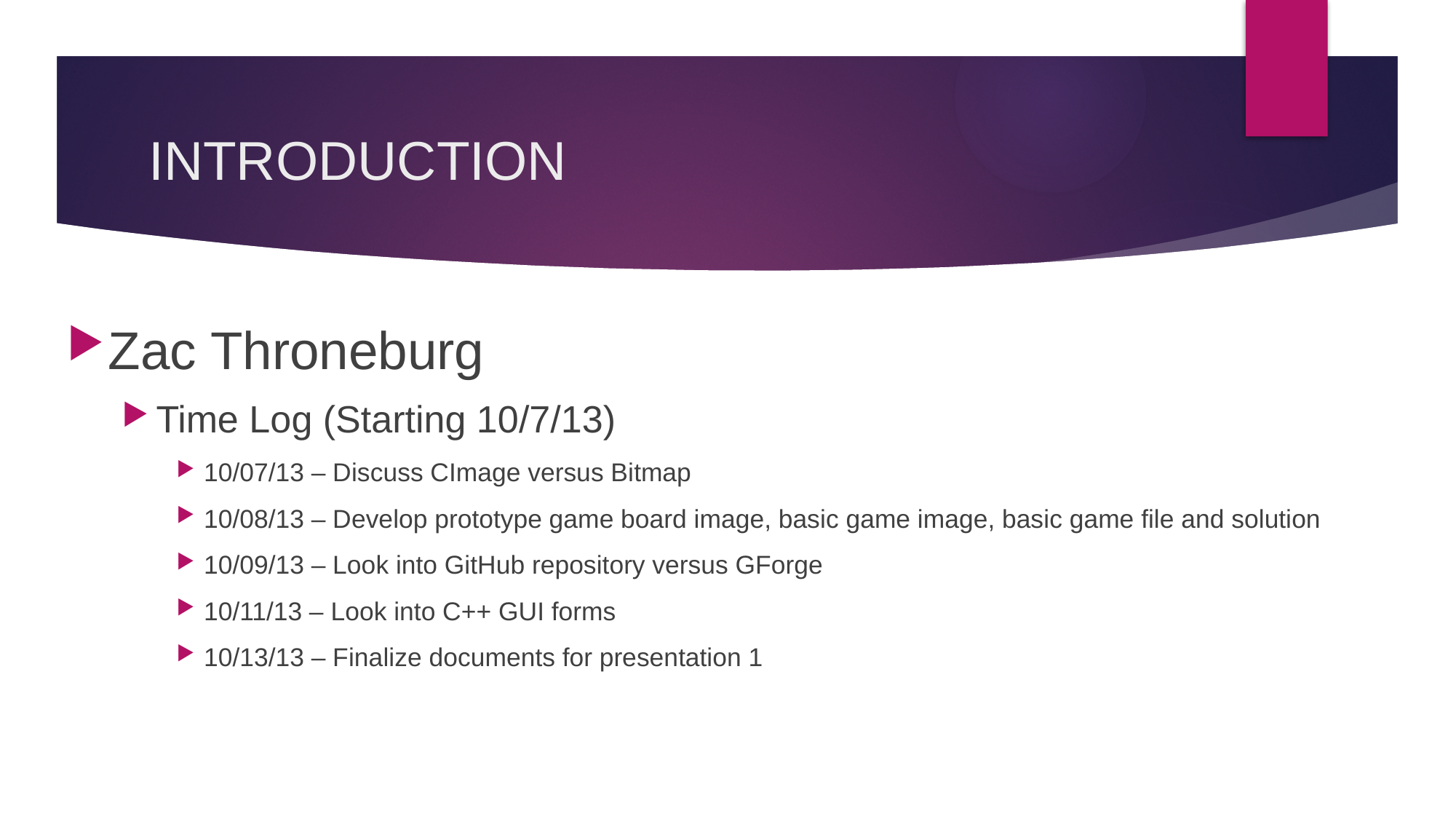

# INTRODUCTION
Zac Throneburg
Time Log (Starting 10/7/13)
10/07/13 – Discuss CImage versus Bitmap
10/08/13 – Develop prototype game board image, basic game image, basic game file and solution
10/09/13 – Look into GitHub repository versus GForge
10/11/13 – Look into C++ GUI forms
10/13/13 – Finalize documents for presentation 1